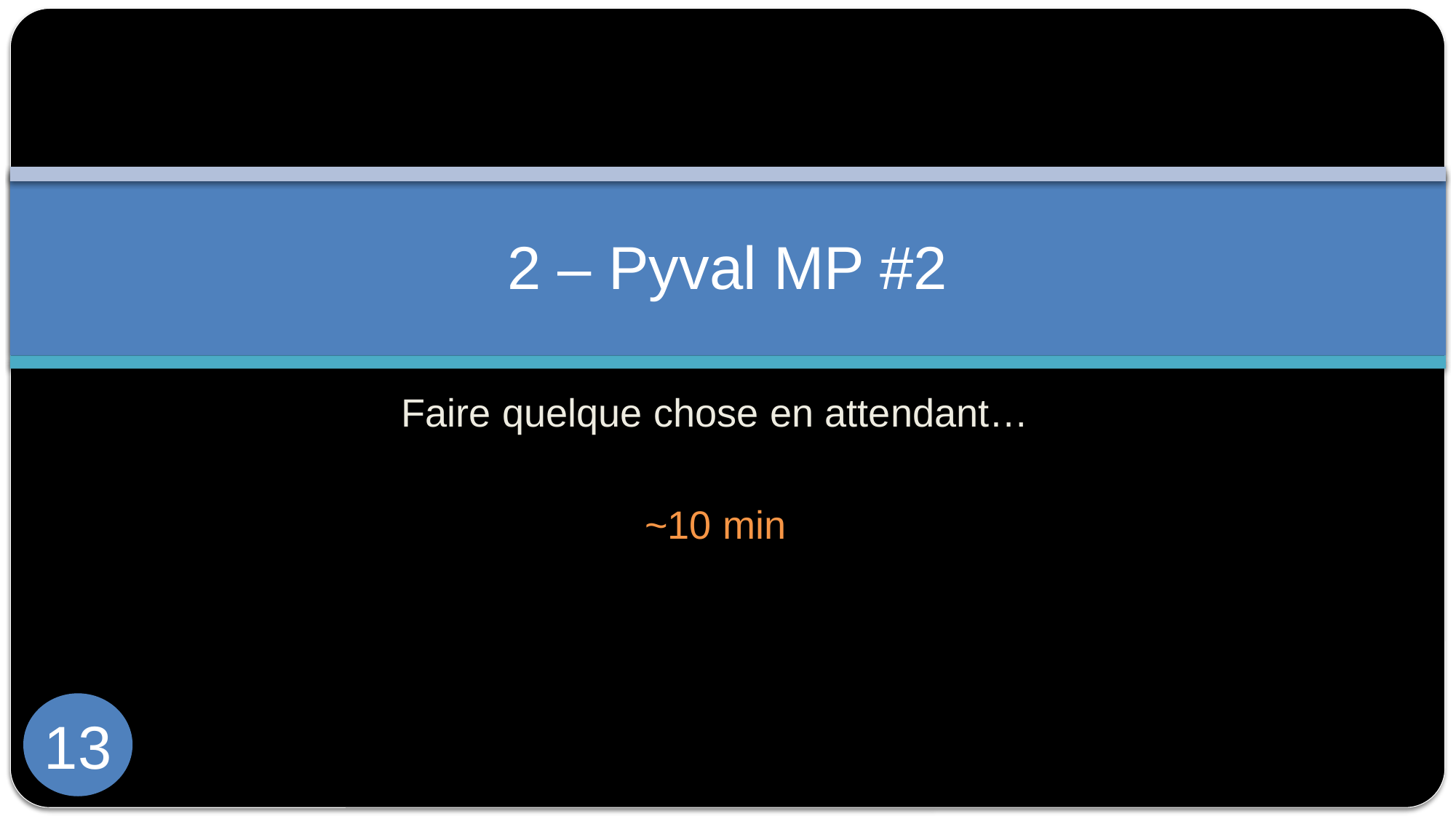

# 2 – Pyval MP #2
Faire quelque chose en attendant…

~10 min
13